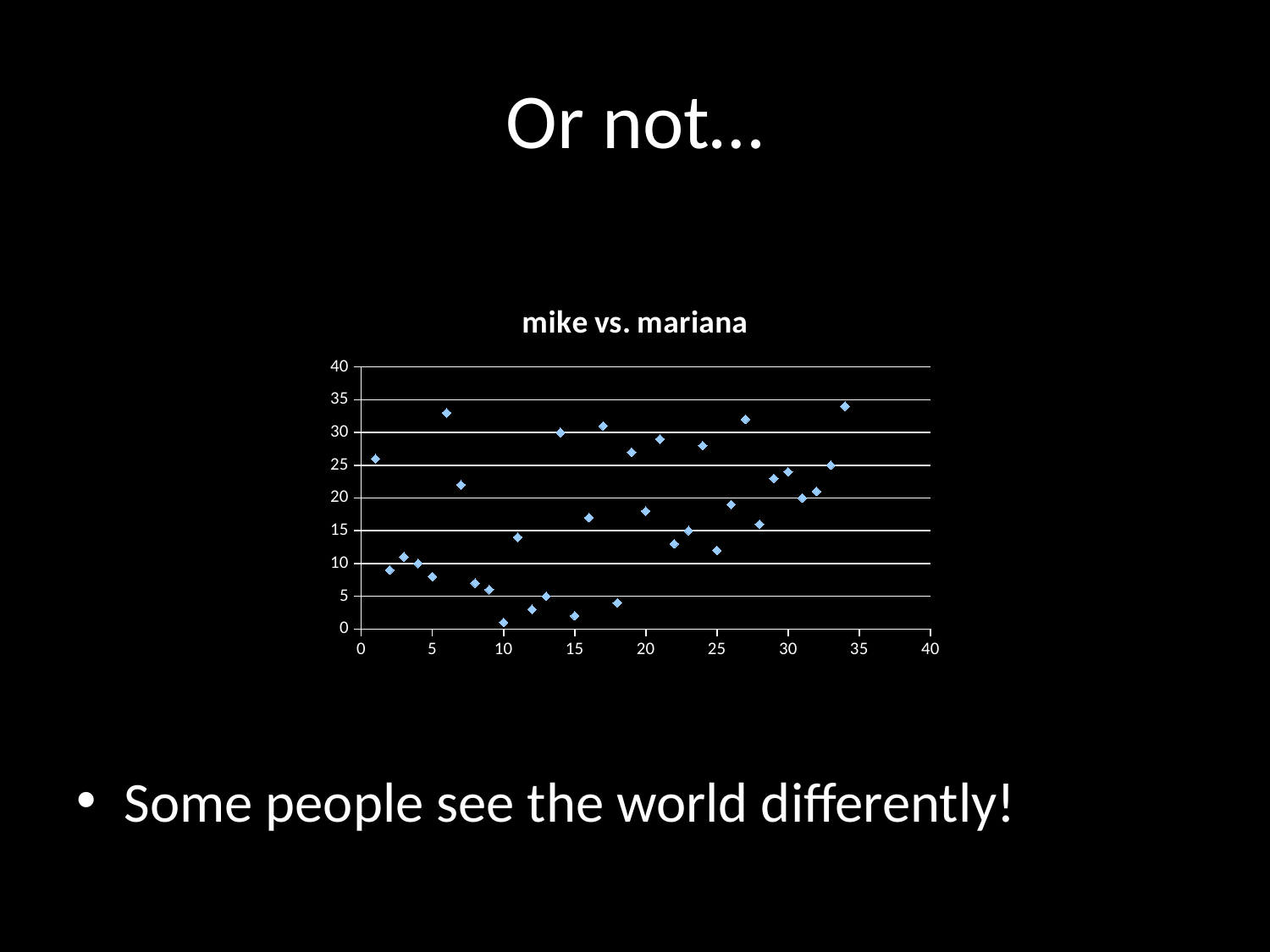

# Or not…

### Chart: mike vs. mariana

| Category | mikeRanking |
|---|---|
Some people see the world differently!